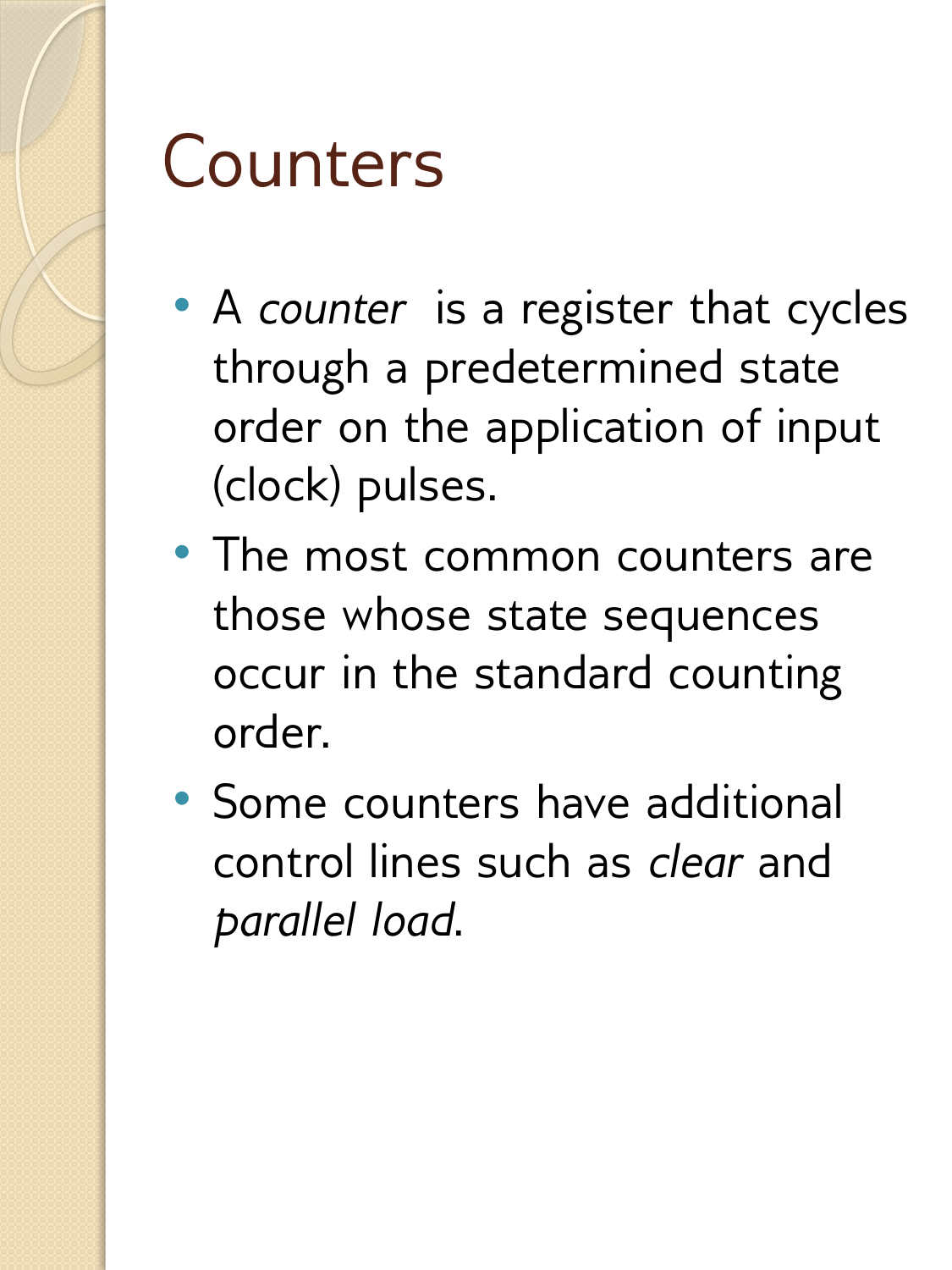

# Counters
A counter  is a register that cycles through a predetermined state order on the application of input (clock) pulses.
The most common counters are those whose state sequences occur in the standard counting order.
Some counters have additional control lines such as clear and parallel load.